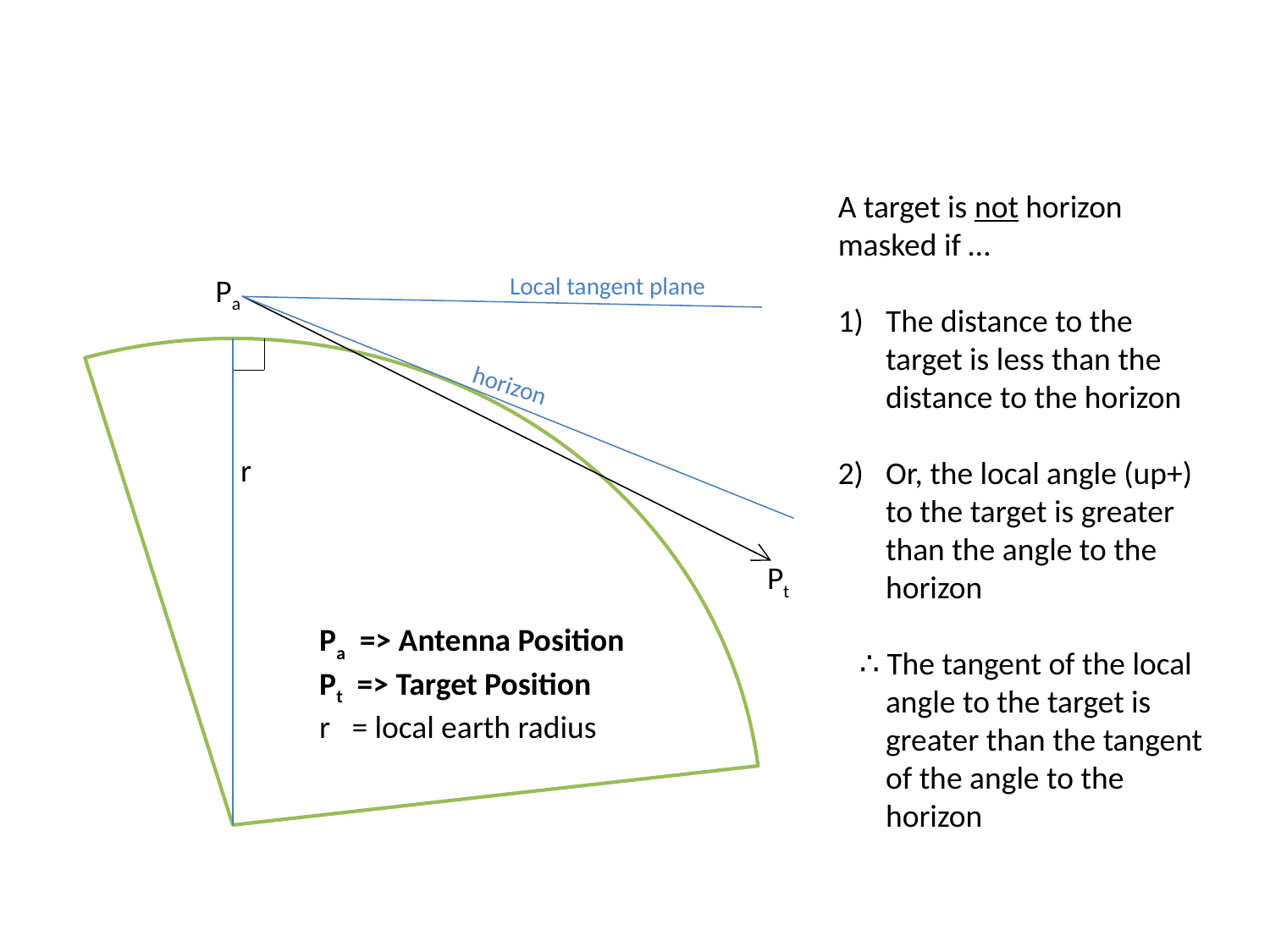

Basic Horizon Masking
A target is not horizon masked if …

The distance to the target is less than the distance to the horizon

Or, the local angle (up+) to the target is greater than the angle to the horizon

   ∴ The tangent of the local angle to the target is greater than the tangent of the angle to the horizon
Pa
Local tangent plane

horizon
r
Pt
Pa  => Antenna Position
Pt  => Target Position
r   = local earth radius